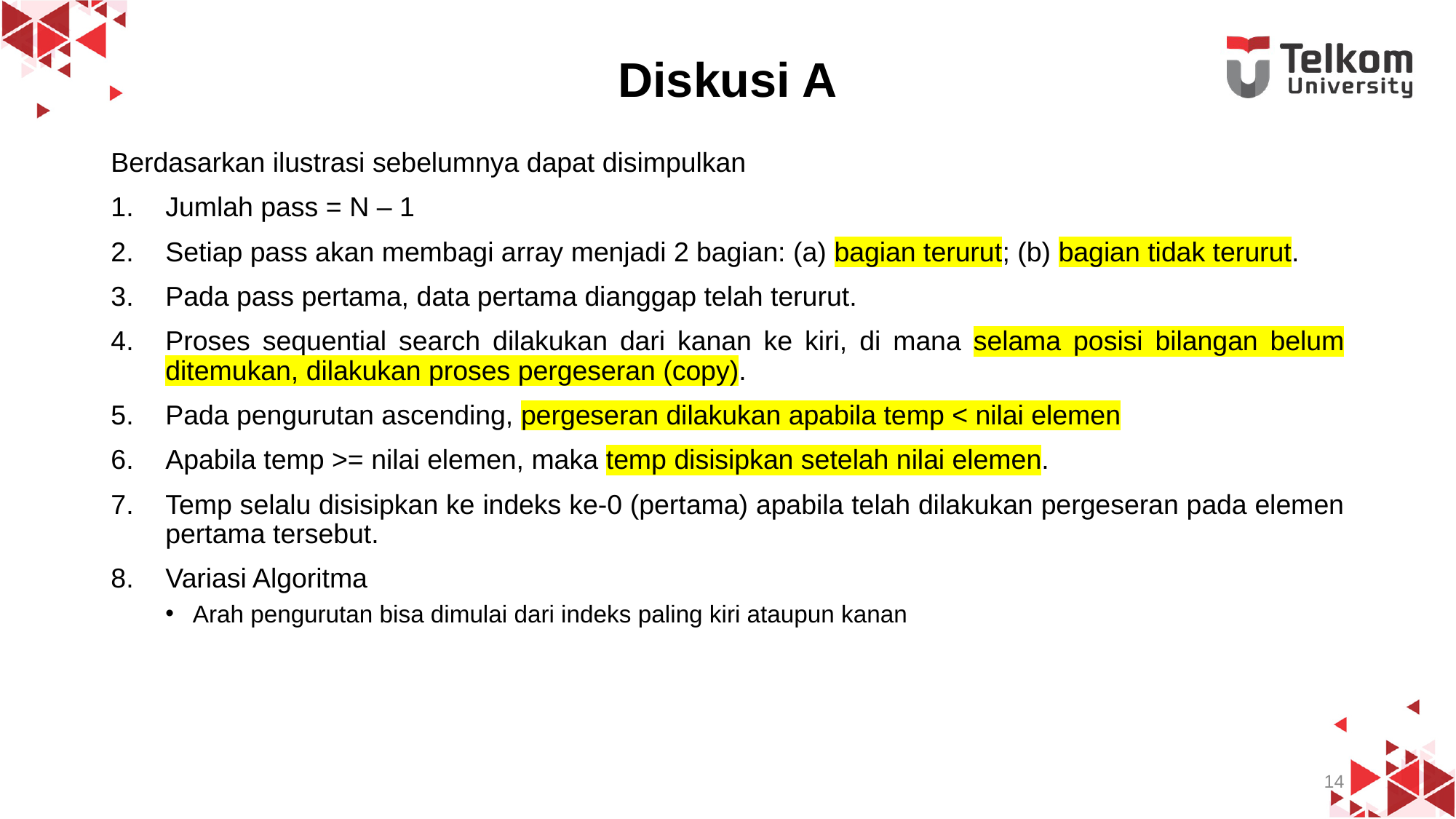

# Diskusi A
Berdasarkan ilustrasi sebelumnya dapat disimpulkan
Jumlah pass = N – 1
Setiap pass akan membagi array menjadi 2 bagian: (a) bagian terurut; (b) bagian tidak terurut.
Pada pass pertama, data pertama dianggap telah terurut.
Proses sequential search dilakukan dari kanan ke kiri, di mana selama posisi bilangan belum ditemukan, dilakukan proses pergeseran (copy).
Pada pengurutan ascending, pergeseran dilakukan apabila temp < nilai elemen
Apabila temp >= nilai elemen, maka temp disisipkan setelah nilai elemen.
Temp selalu disisipkan ke indeks ke-0 (pertama) apabila telah dilakukan pergeseran pada elemen pertama tersebut.
Variasi Algoritma
Arah pengurutan bisa dimulai dari indeks paling kiri ataupun kanan
14